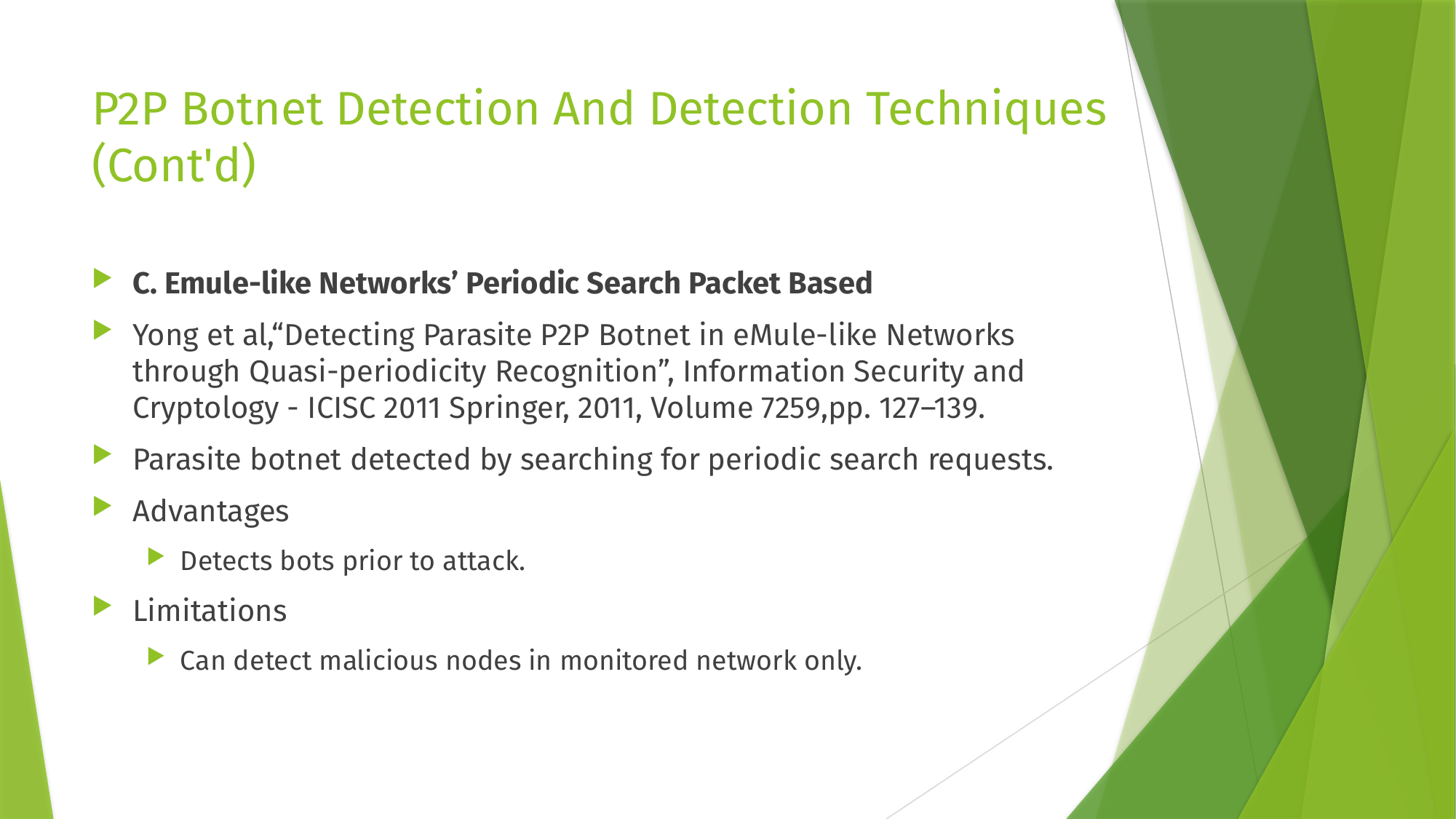

# P2P Botnet Detection And Detection Techniques (Cont'd)
C. Emule-like Networks’ Periodic Search Packet Based
Yong et al,“Detecting Parasite P2P Botnet in eMule-like Networks through Quasi-periodicity Recognition”, Information Security and Cryptology - ICISC 2011 Springer, 2011, Volume 7259,pp. 127–139.
Parasite botnet detected by searching for periodic search requests.
Advantages
Detects bots prior to attack.
Limitations
Can detect malicious nodes in monitored network only.